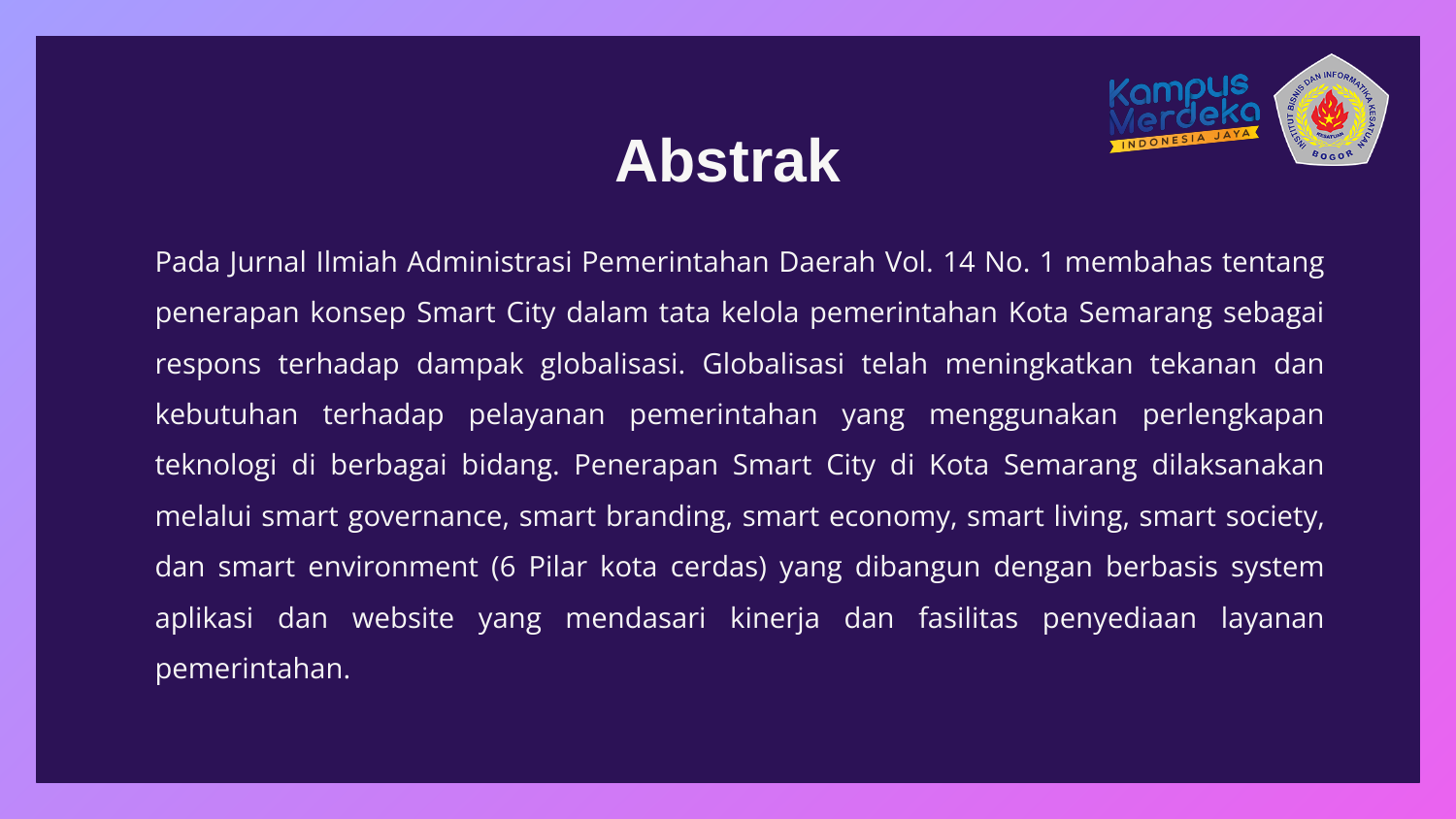

# Abstrak
Pada Jurnal Ilmiah Administrasi Pemerintahan Daerah Vol. 14 No. 1 membahas tentang penerapan konsep Smart City dalam tata kelola pemerintahan Kota Semarang sebagai respons terhadap dampak globalisasi. Globalisasi telah meningkatkan tekanan dan kebutuhan terhadap pelayanan pemerintahan yang menggunakan perlengkapan teknologi di berbagai bidang. Penerapan Smart City di Kota Semarang dilaksanakan melalui smart governance, smart branding, smart economy, smart living, smart society, dan smart environment (6 Pilar kota cerdas) yang dibangun dengan berbasis system aplikasi dan website yang mendasari kinerja dan fasilitas penyediaan layanan pemerintahan.